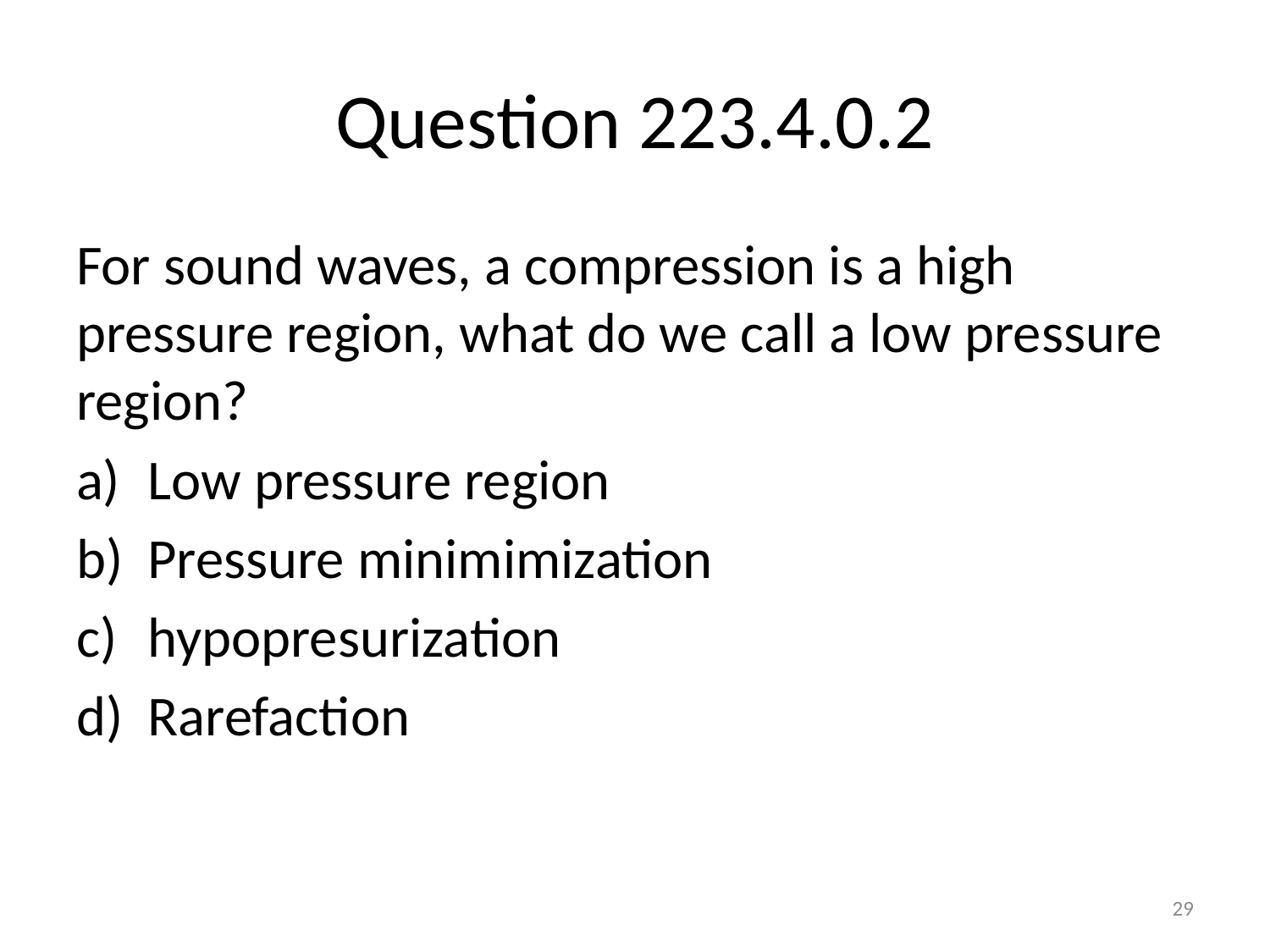

# Question 223.4.0.2
For sound waves, a compression is a high pressure region, what do we call a low pressure region?
Low pressure region
Pressure minimimization
hypopresurization
Rarefaction
29